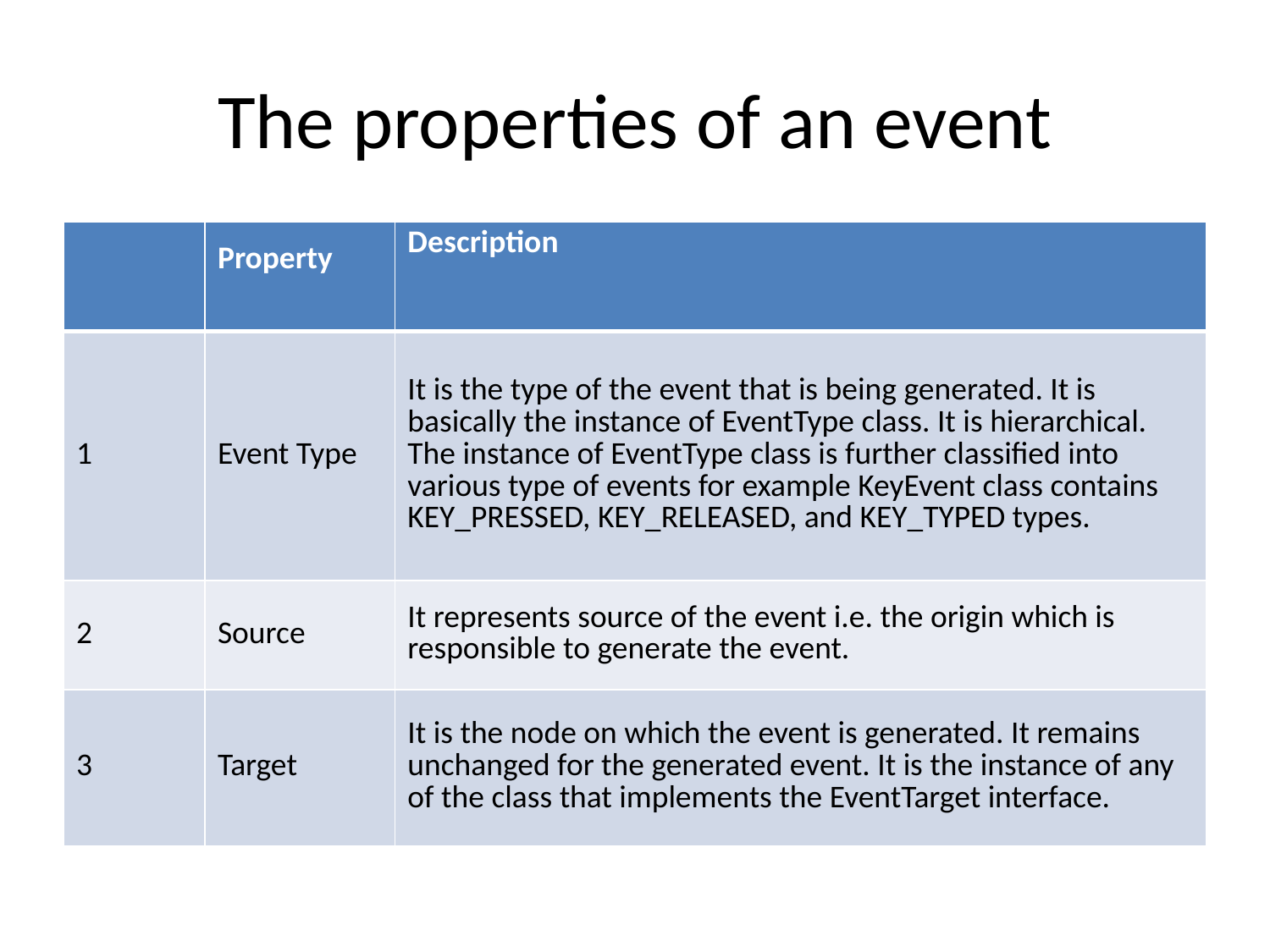

# The properties of an event
|  | Property | Description |
| --- | --- | --- |
| 1 | Event Type | It is the type of the event that is being generated. It is basically the instance of EventType class. It is hierarchical. The instance of EventType class is further classified into various type of events for example KeyEvent class contains KEY\_PRESSED, KEY\_RELEASED, and KEY\_TYPED types. |
| 2 | Source | It represents source of the event i.e. the origin which is responsible to generate the event. |
| 3 | Target | It is the node on which the event is generated. It remains unchanged for the generated event. It is the instance of any of the class that implements the EventTarget interface. |